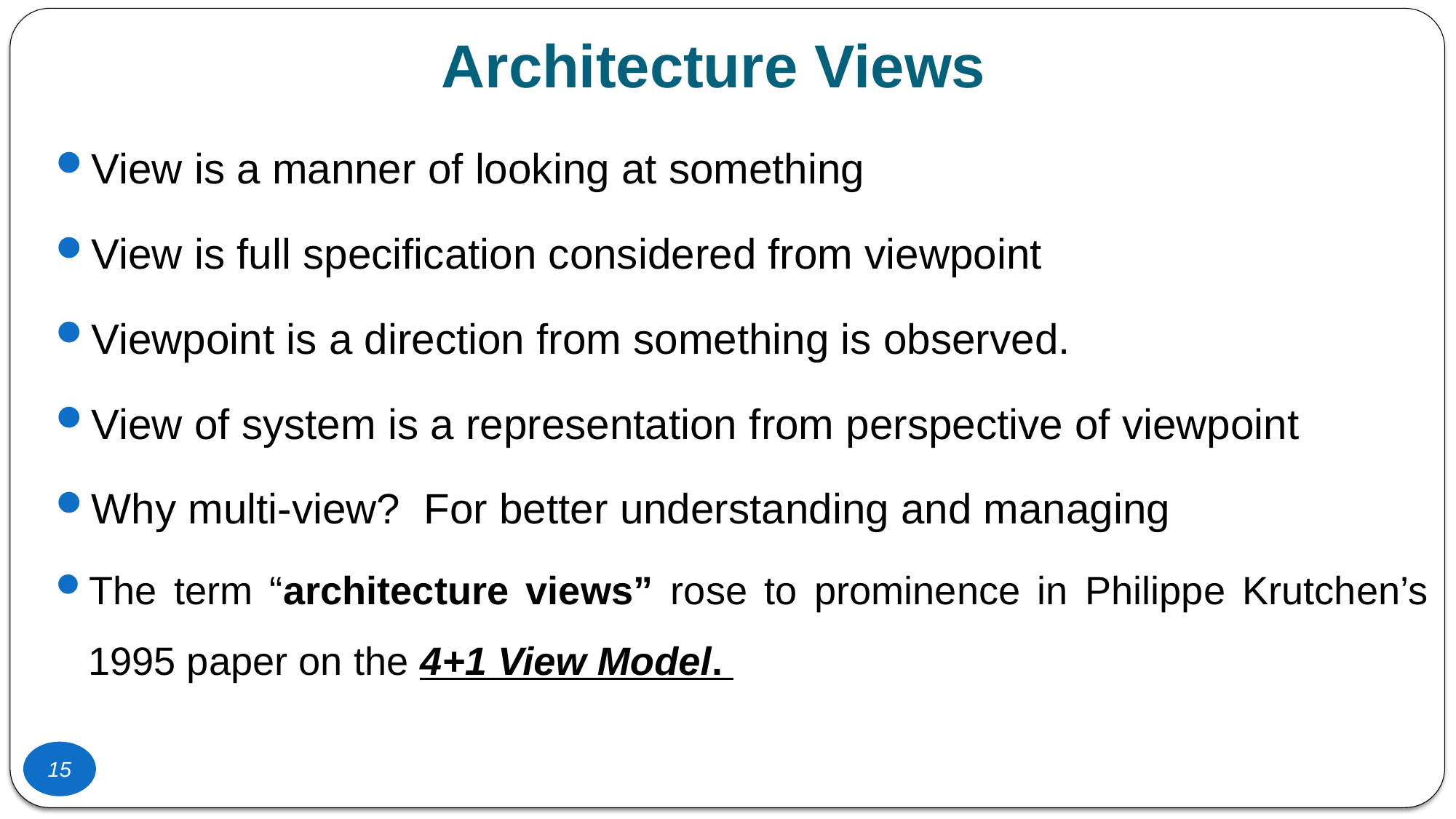

# Architecture Views
View is a manner of looking at something
View is full specification considered from viewpoint
Viewpoint is a direction from something is observed.
View of system is a representation from perspective of viewpoint
Why multi-view?  For better understanding and managing
The term “architecture views” rose to prominence in Philippe Krutchen’s 1995 paper on the 4+1 View Model.

15